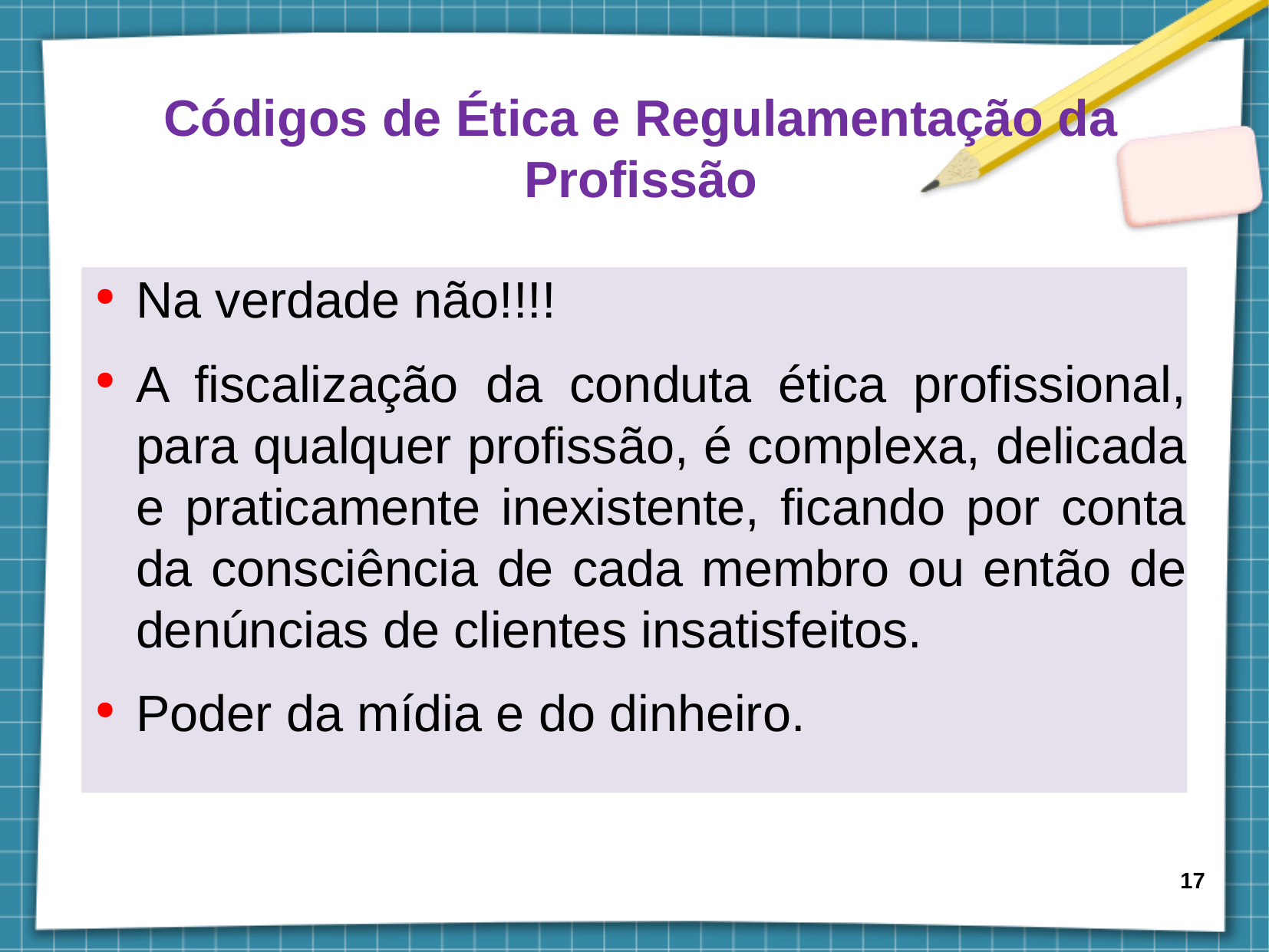

Códigos de Ética e Regulamentação da Profissão
Na verdade não!!!!
A fiscalização da conduta ética profissional, para qualquer profissão, é complexa, delicada e praticamente inexistente, ficando por conta da consciência de cada membro ou então de denúncias de clientes insatisfeitos.
Poder da mídia e do dinheiro.
17